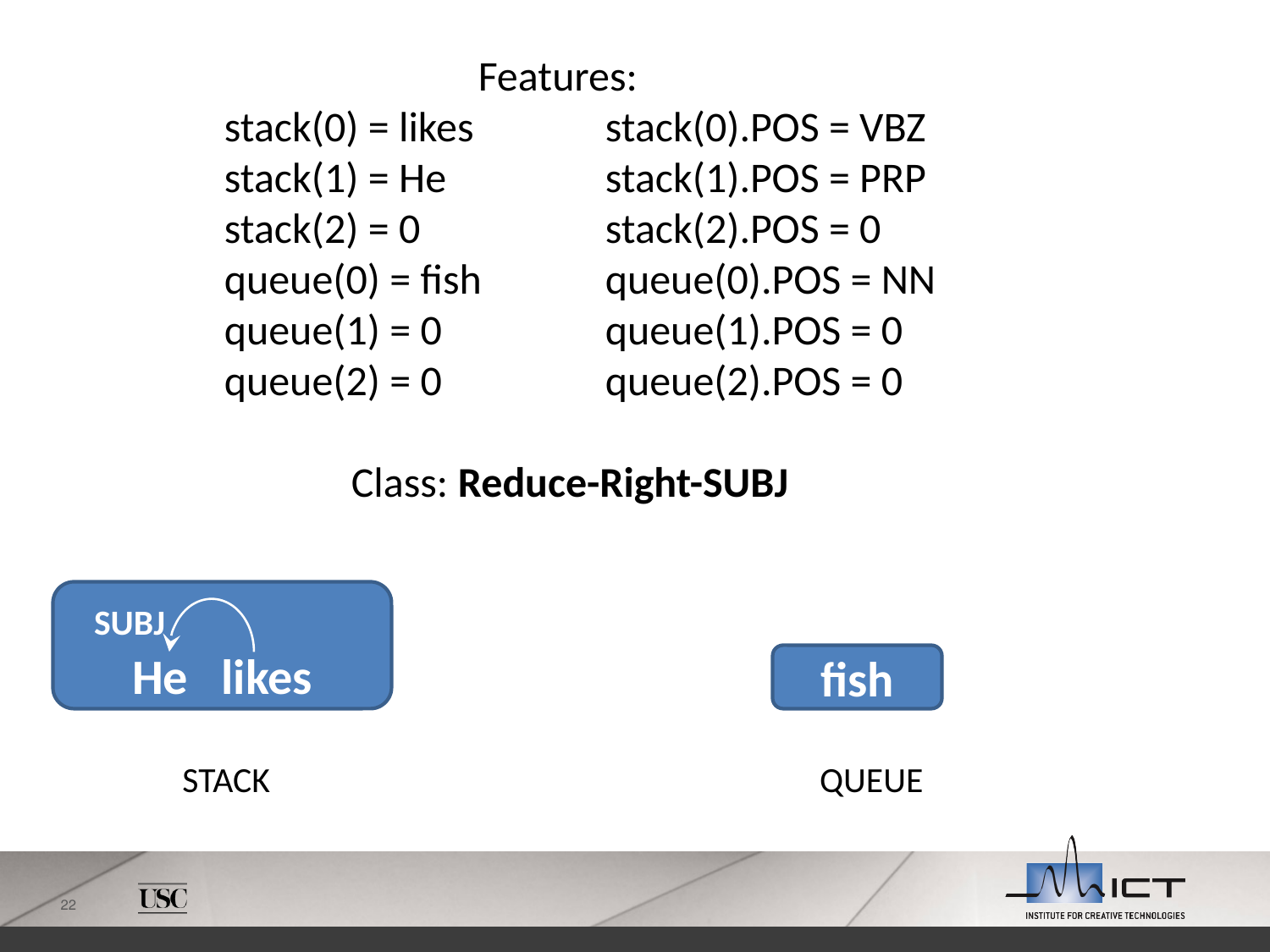

Features:
stack(0) = likes 	stack(0).POS = VBZ
stack(1) = He		stack(1).POS = PRP
stack(2) = 0		stack(2).POS = 0
queue(0) = fish	queue(0).POS = NN
queue(1) = 0		queue(1).POS = 0
queue(2) = 0		queue(2).POS = 0

	Class: Reduce-Right-SUBJ
  SUBJ
He   likes

fish
STACK
QUEUE